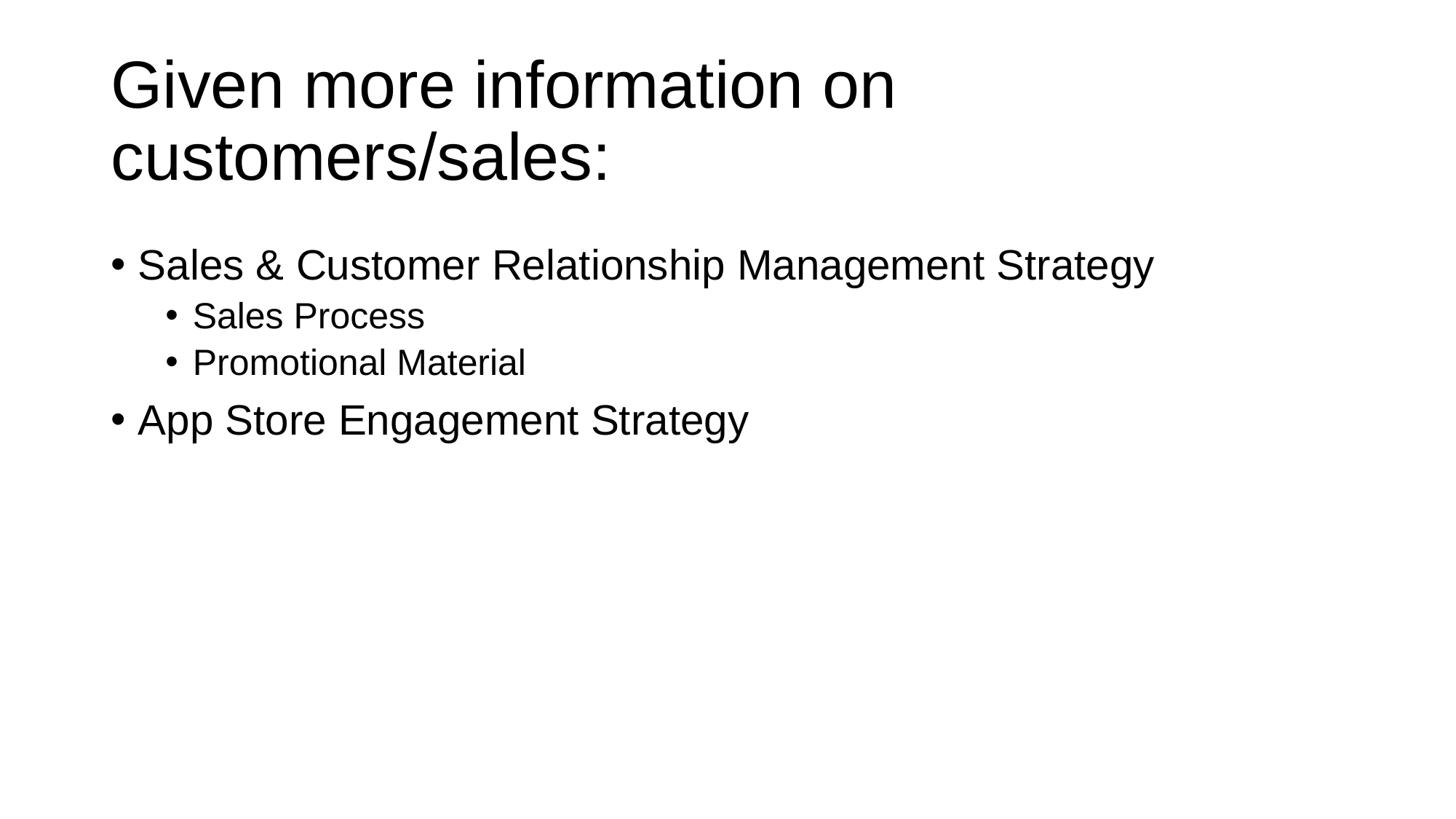

# Given more information on customers/sales:
Sales & Customer Relationship Management Strategy
Sales Process
Promotional Material
App Store Engagement Strategy